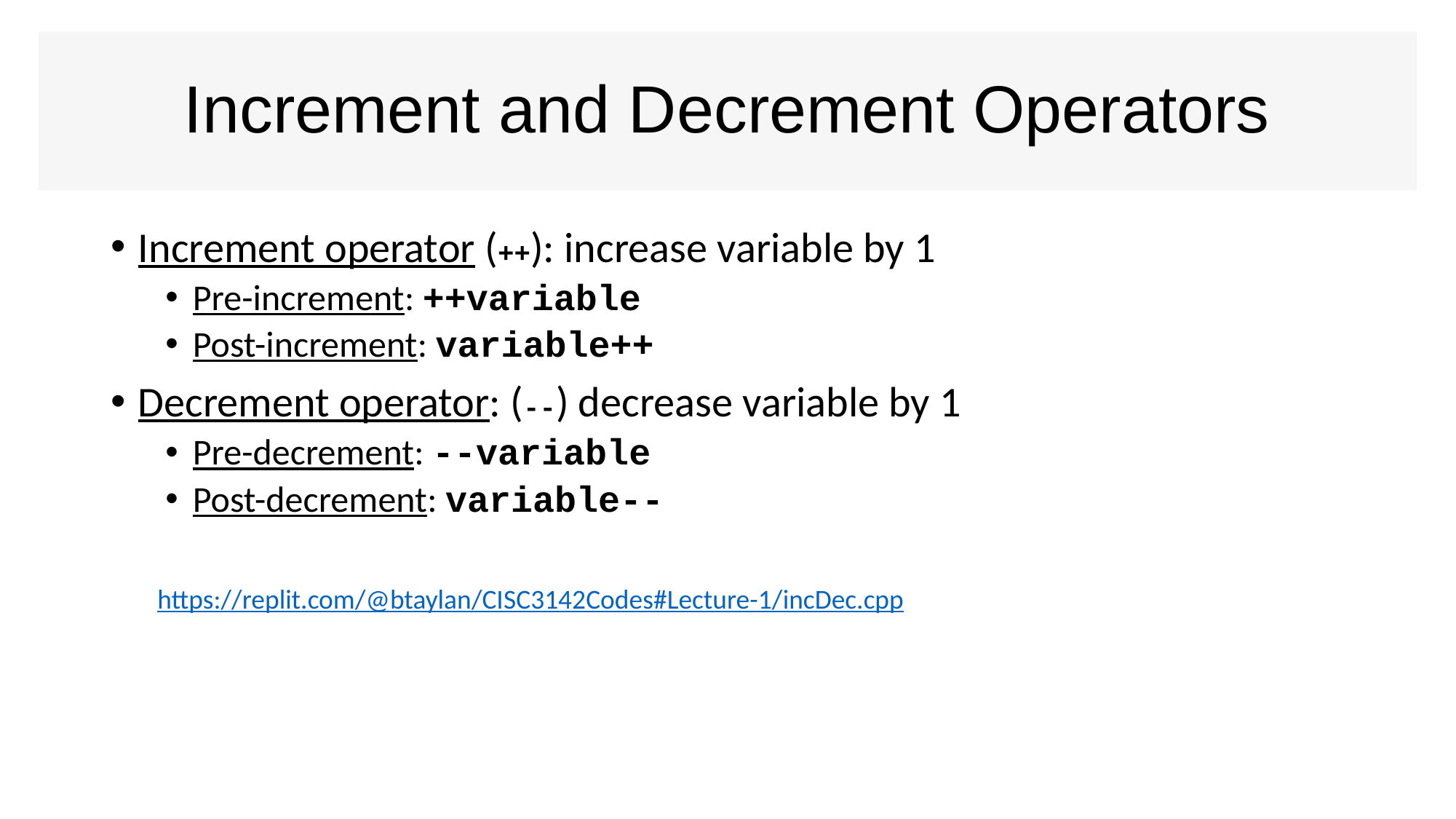

# Increment and Decrement Operators
Increment operator (++): increase variable by 1
Pre-increment: ++variable
Post-increment: variable++
Decrement operator: (--) decrease variable by 1
Pre-decrement: --variable
Post-decrement: variable--
https://replit.com/@btaylan/CISC3142Codes#Lecture-1/incDec.cpp